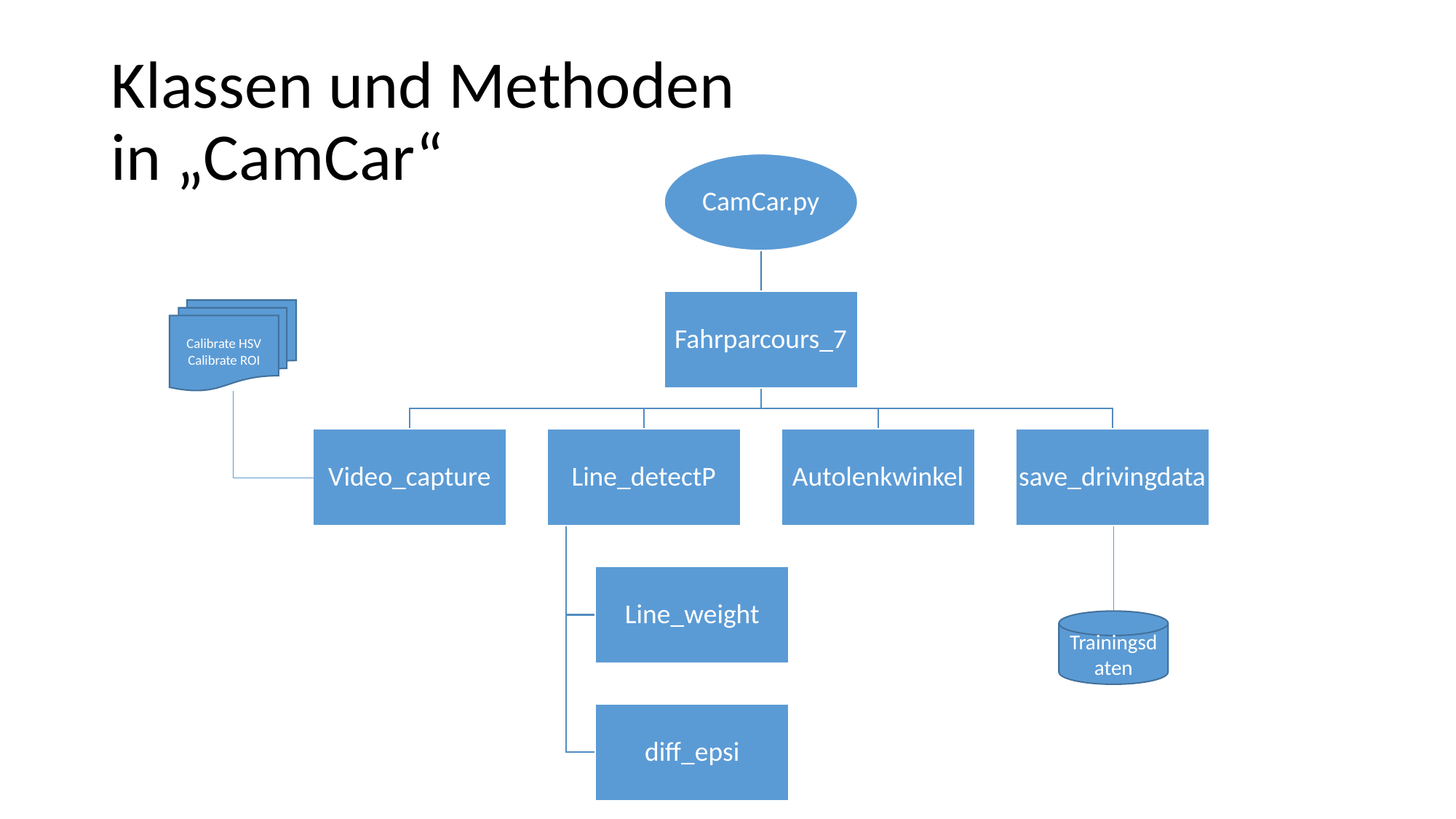

Klassen und Methoden
in „CamCar“
CamCar.py
Fahrparcours_7
Video_capture
Line_detectP
Line_weight
diff_epsi
Autolenkwinkel
save_drivingdata
Calibrate HSV
Calibrate ROI
Trainingsdaten